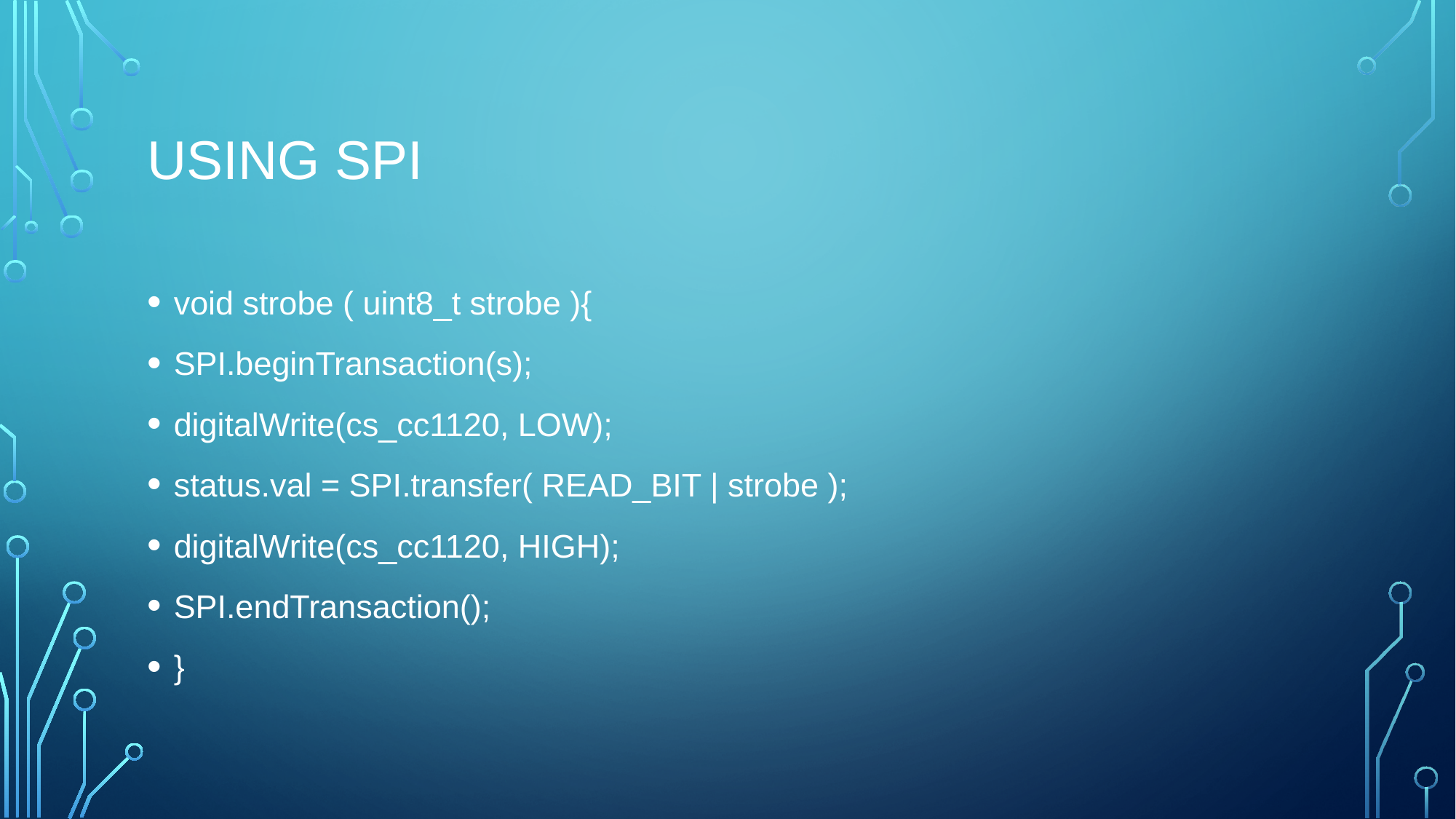

# Using SPI
void strobe ( uint8_t strobe ){
SPI.beginTransaction(s);
digitalWrite(cs_cc1120, LOW);
status.val = SPI.transfer( READ_BIT | strobe );
digitalWrite(cs_cc1120, HIGH);
SPI.endTransaction();
}